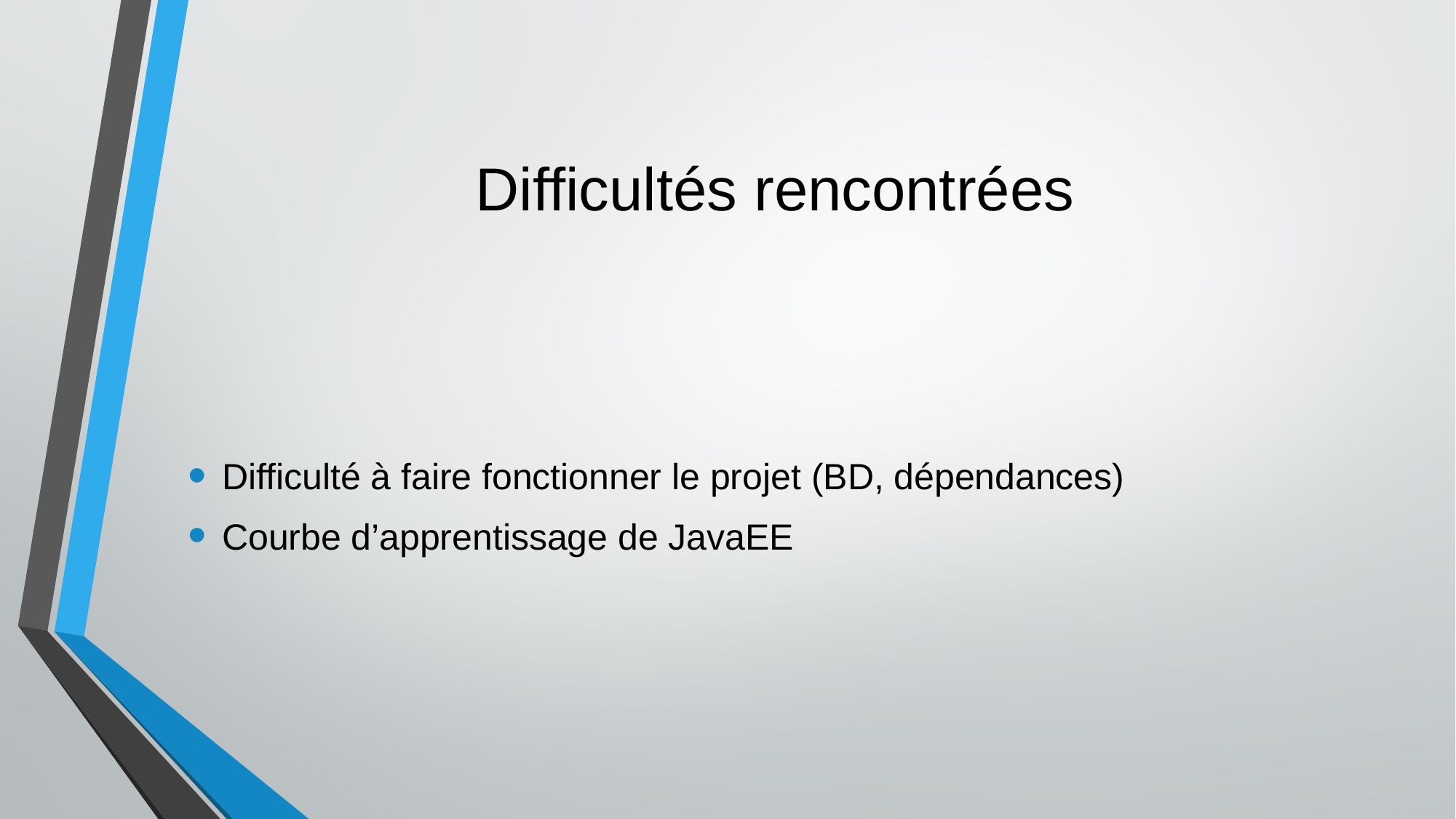

# Difficultés rencontrées
Difficulté à faire fonctionner le projet (BD, dépendances)
Courbe d’apprentissage de JavaEE